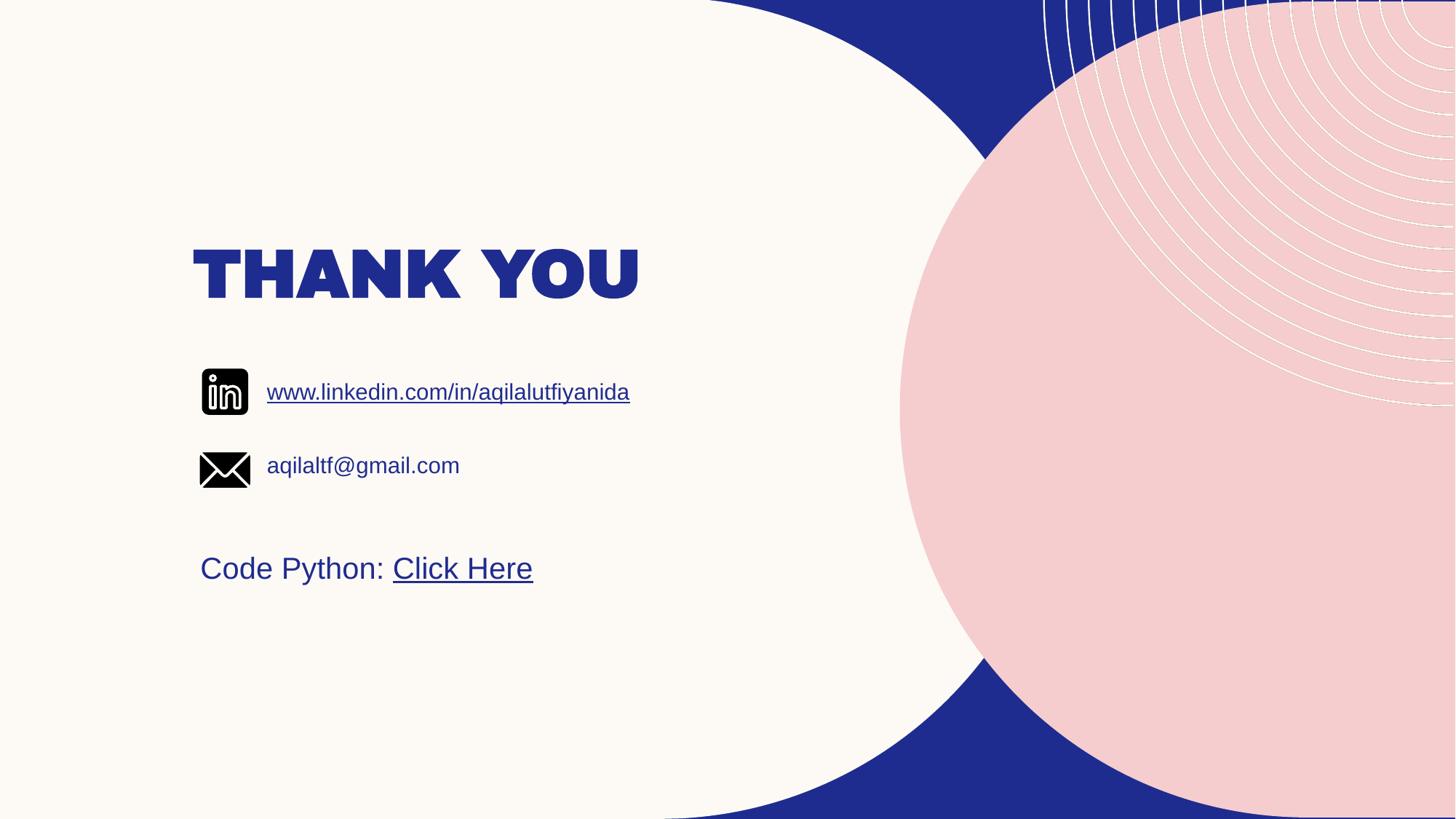

# THANK YOU

www.linkedin.com/in/aqilalutfiyanida
aqilaltf@gmail.com

Code Python: Click Here